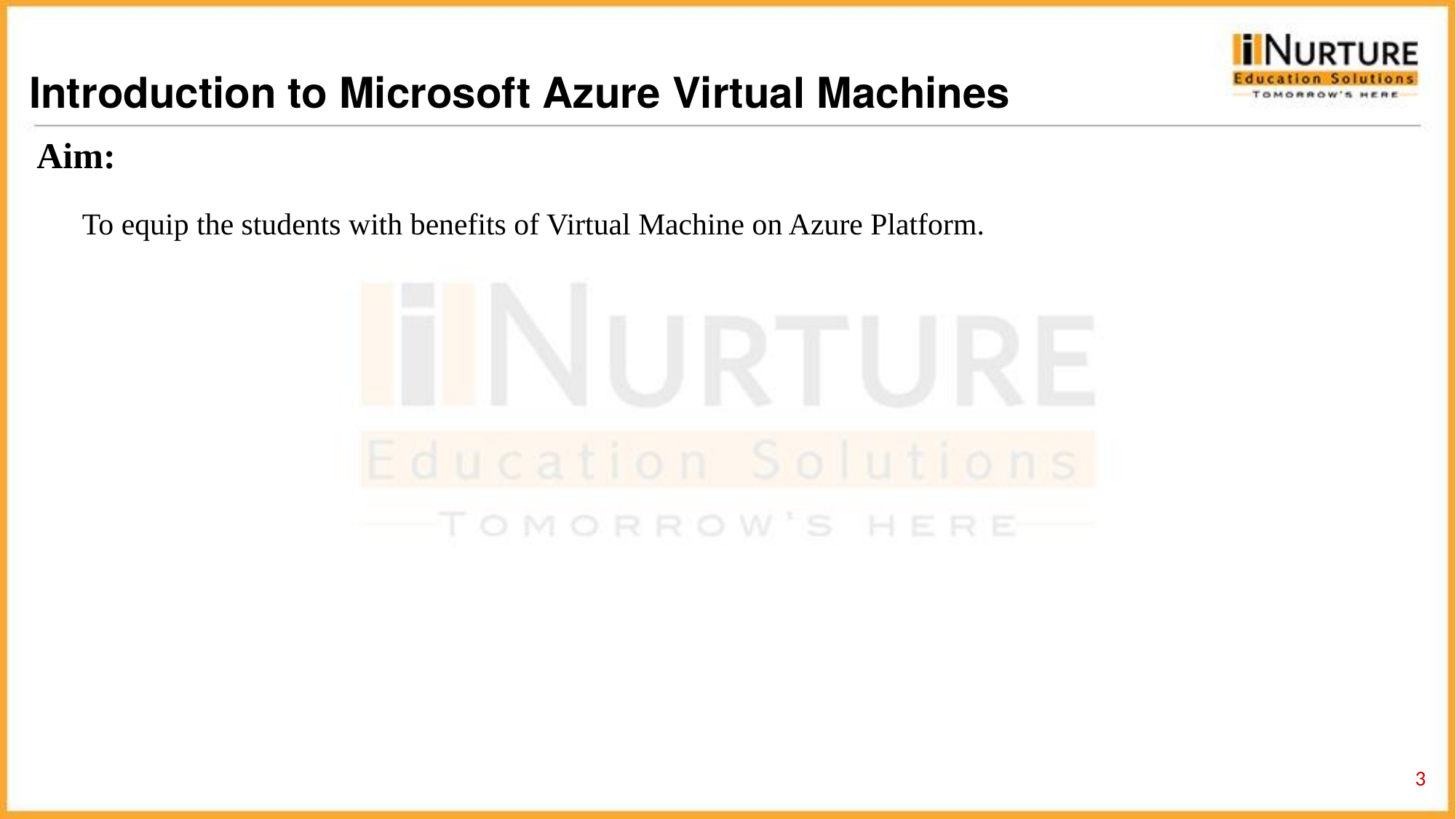

Introduction to Microsoft Azure Virtual Machines
Aim:

To equip the students with benefits of Virtual Machine on Azure Platform.

3